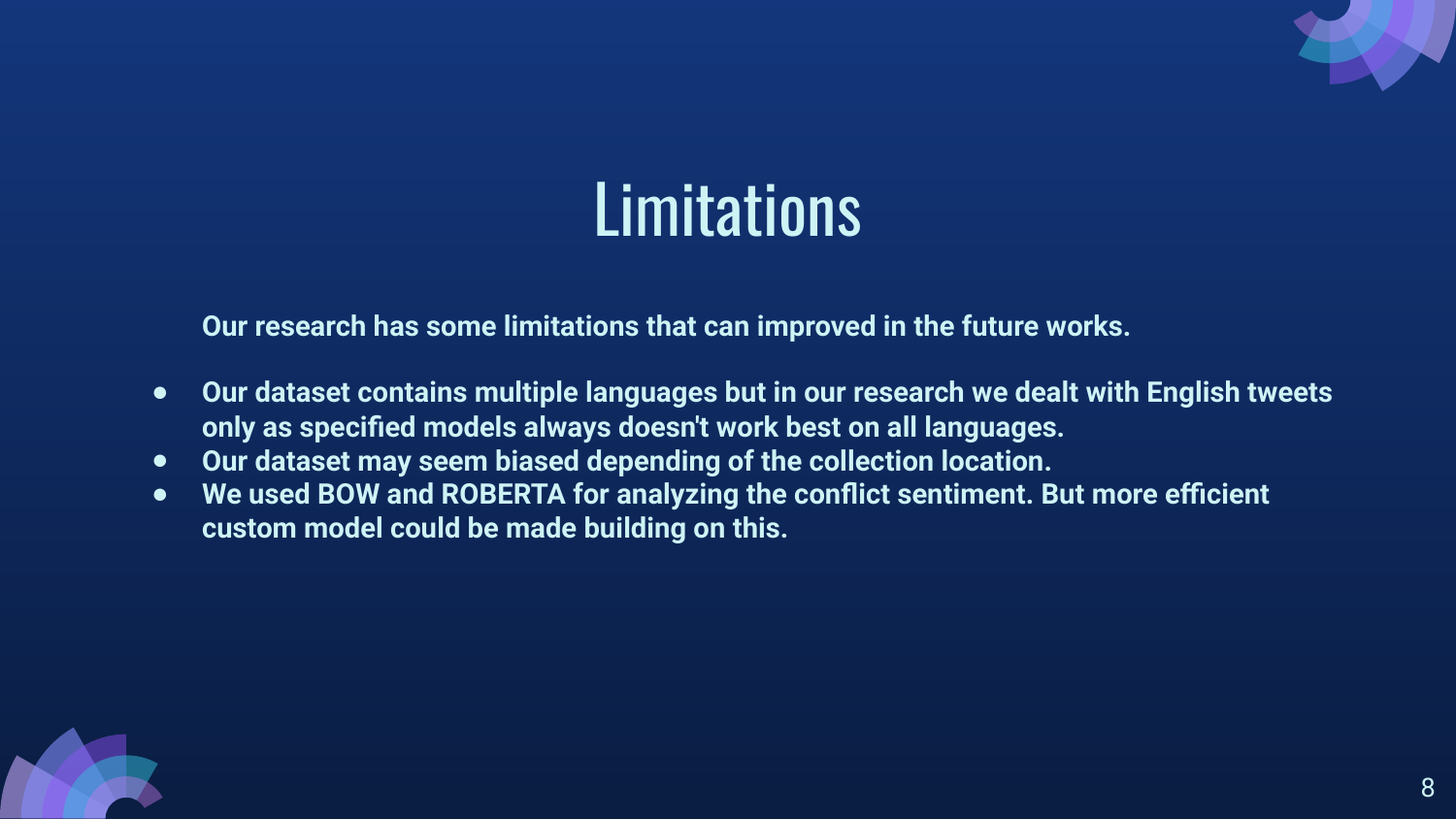

# Limitations
Our research has some limitations that can improved in the future works.
Our dataset contains multiple languages but in our research we dealt with English tweets only as specified models always doesn't work best on all languages.
Our dataset may seem biased depending of the collection location.
We used BOW and ROBERTA for analyzing the conflict sentiment. But more efficient custom model could be made building on this.
8